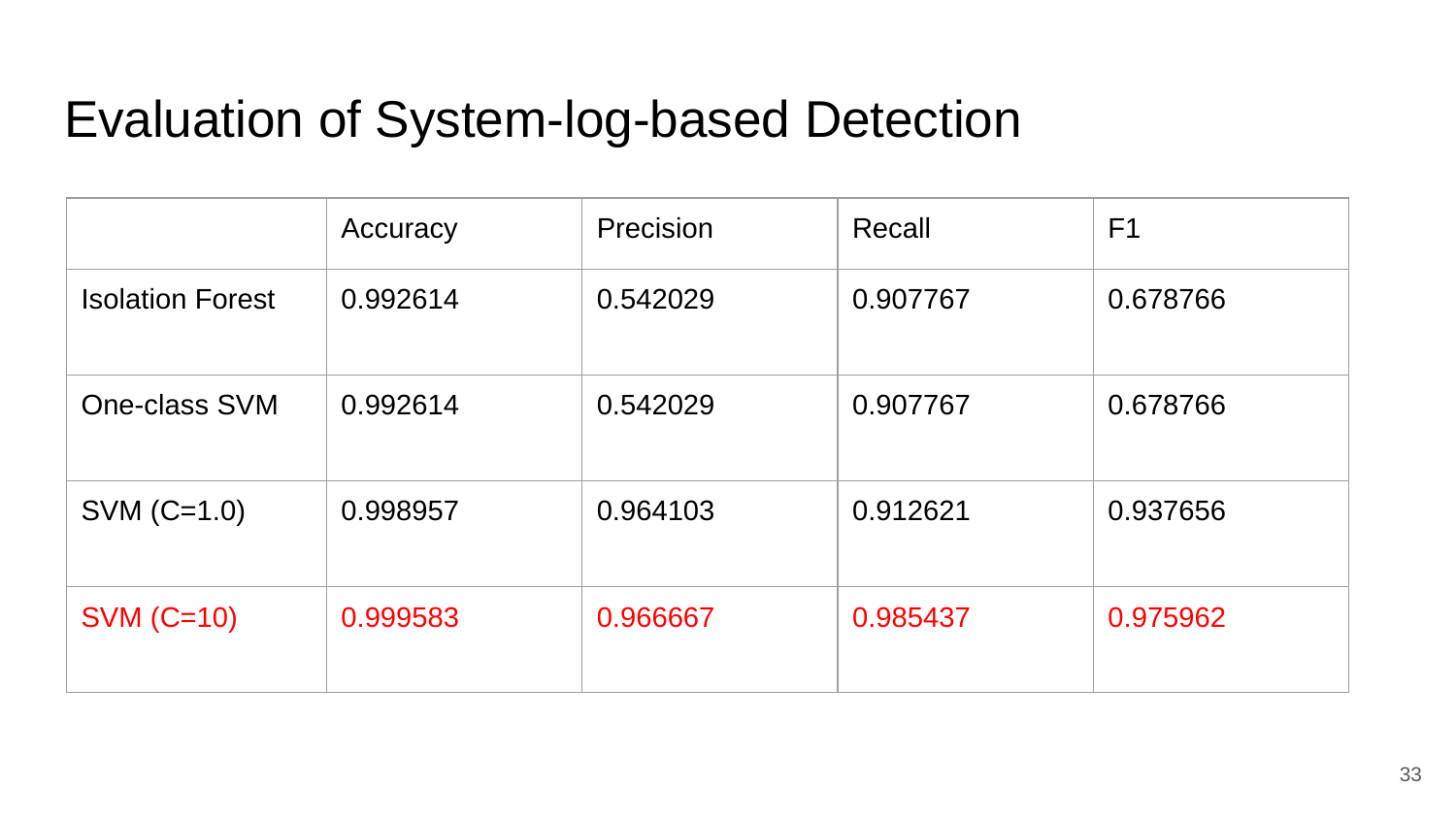

# Evaluation of System-log-based Detection
|  | Accuracy | Precision | Recall | F1 |
| --- | --- | --- | --- | --- |
| Isolation Forest | 0.992614 | 0.542029 | 0.907767 | 0.678766 |
| One-class SVM | 0.992614 | 0.542029 | 0.907767 | 0.678766 |
| SVM (C=1.0) | 0.998957 | 0.964103 | 0.912621 | 0.937656 |
| SVM (C=10) | 0.999583 | 0.966667 | 0.985437 | 0.975962 |
33